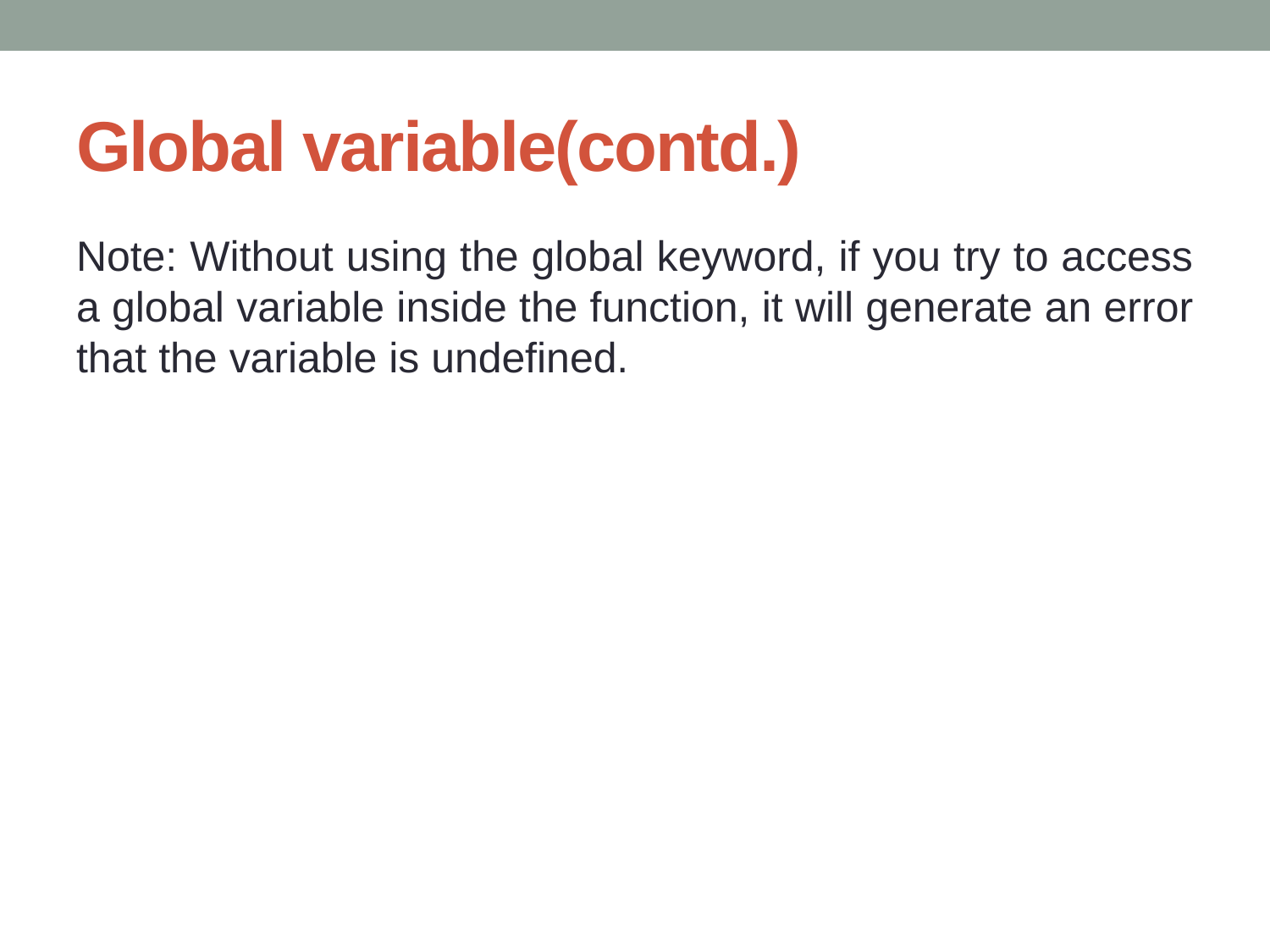

# Global variable(contd.)
Note: Without using the global keyword, if you try to access a global variable inside the function, it will generate an error that the variable is undefined.